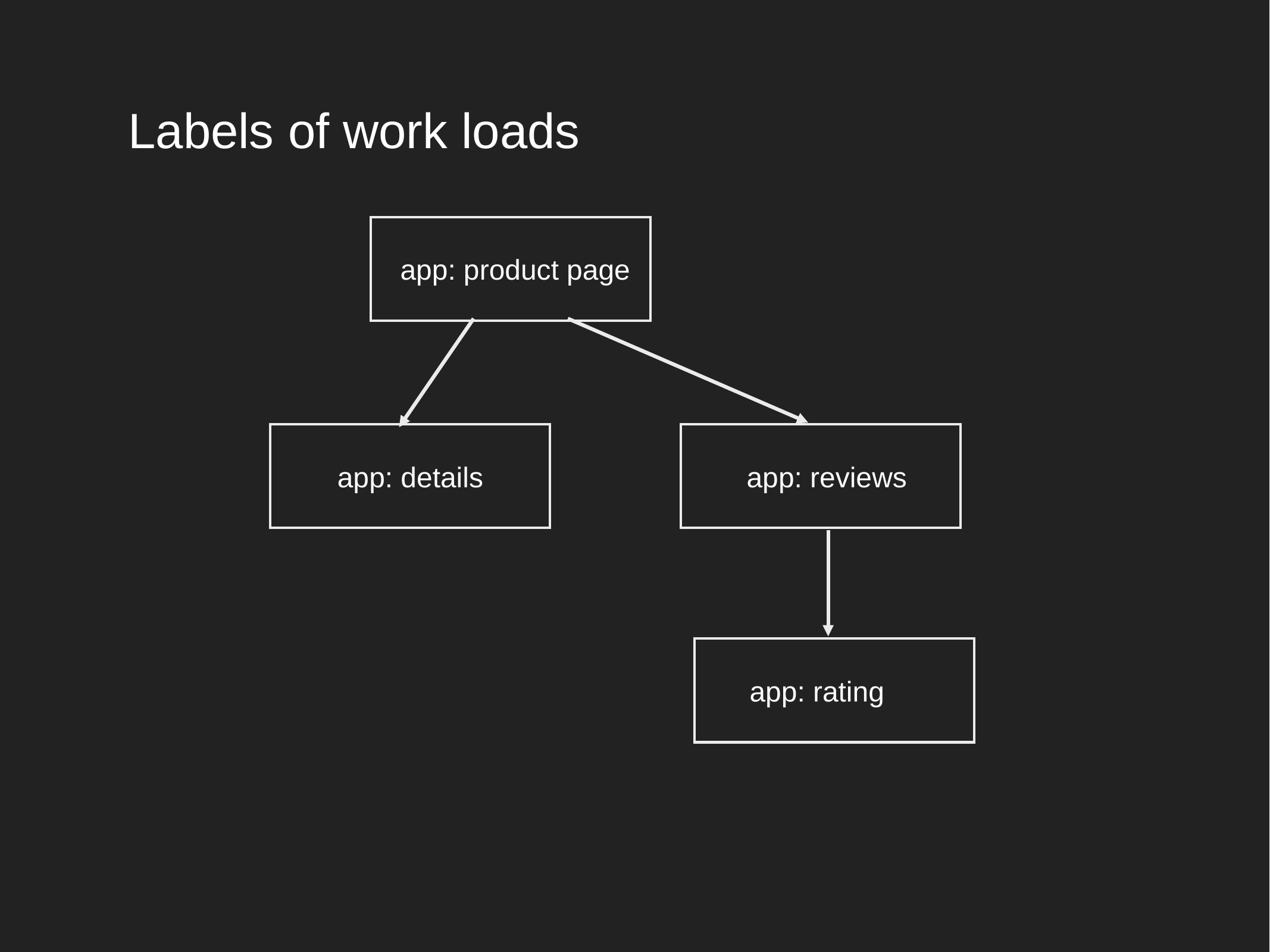

Labels of work loads

app: product page

app: details
app: reviews

app: rating